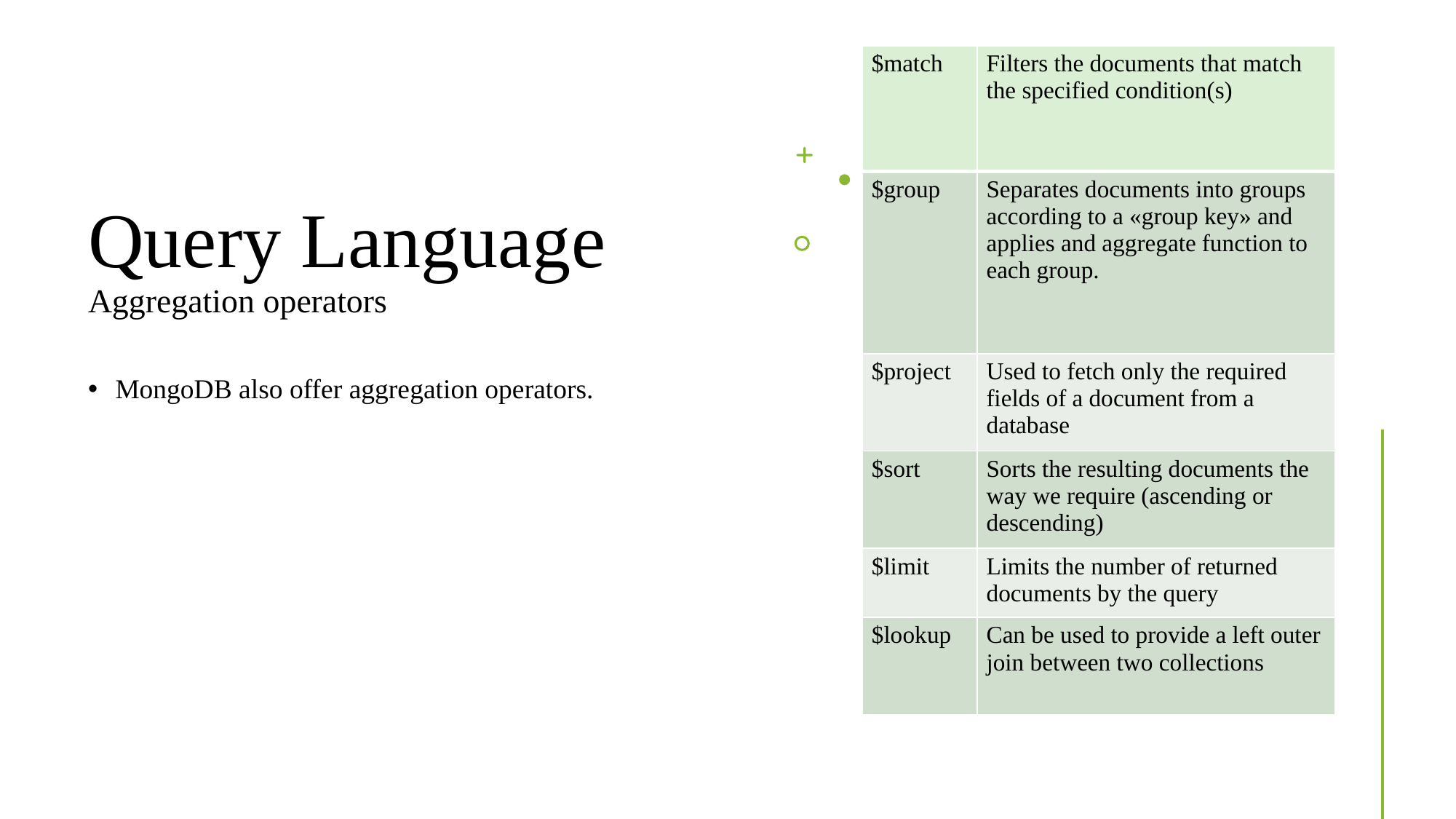

# Query Language Aggregation operators
| $match | Filters the documents that match the specified condition(s) |
| --- | --- |
| $group | Separates documents into groups according to a «group key» and applies and aggregate function to each group. |
| $project | Used to fetch only the required fields of a document from a database |
| $sort | Sorts the resulting documents the way we require (ascending or descending) |
| $limit | Limits the number of returned documents by the query |
| $lookup | Can be used to provide a left outer join between two collections |

MongoDB also offer aggregation operators.